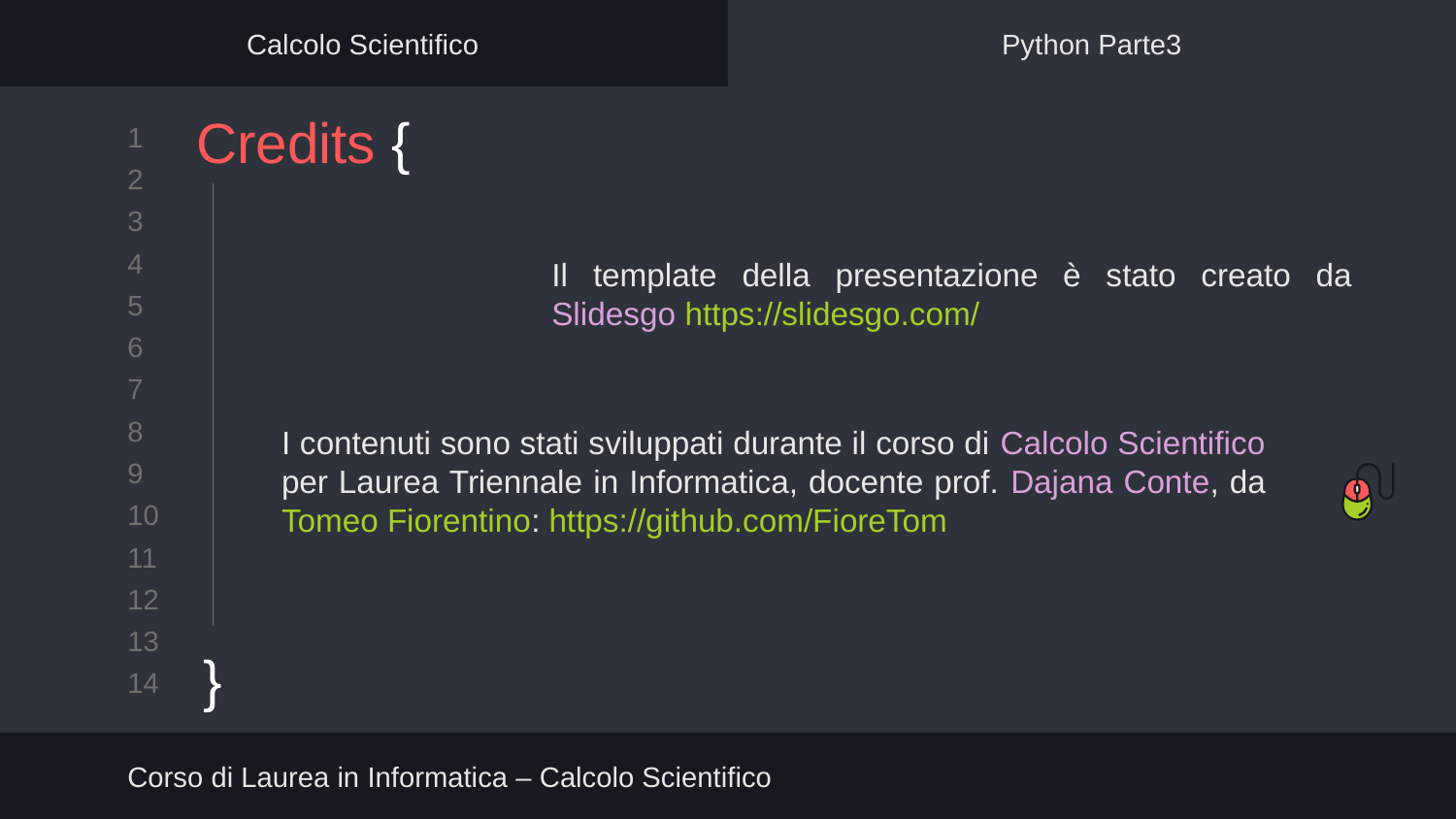

Calcolo Scientifico
Python Parte3
# Credits {
}
Il template della presentazione è stato creato da Slidesgo https://slidesgo.com/
I contenuti sono stati sviluppati durante il corso di Calcolo Scientifico per Laurea Triennale in Informatica, docente prof. Dajana Conte, da Tomeo Fiorentino: https://github.com/FioreTom

Corso di Laurea in Informatica – Calcolo Scientifico